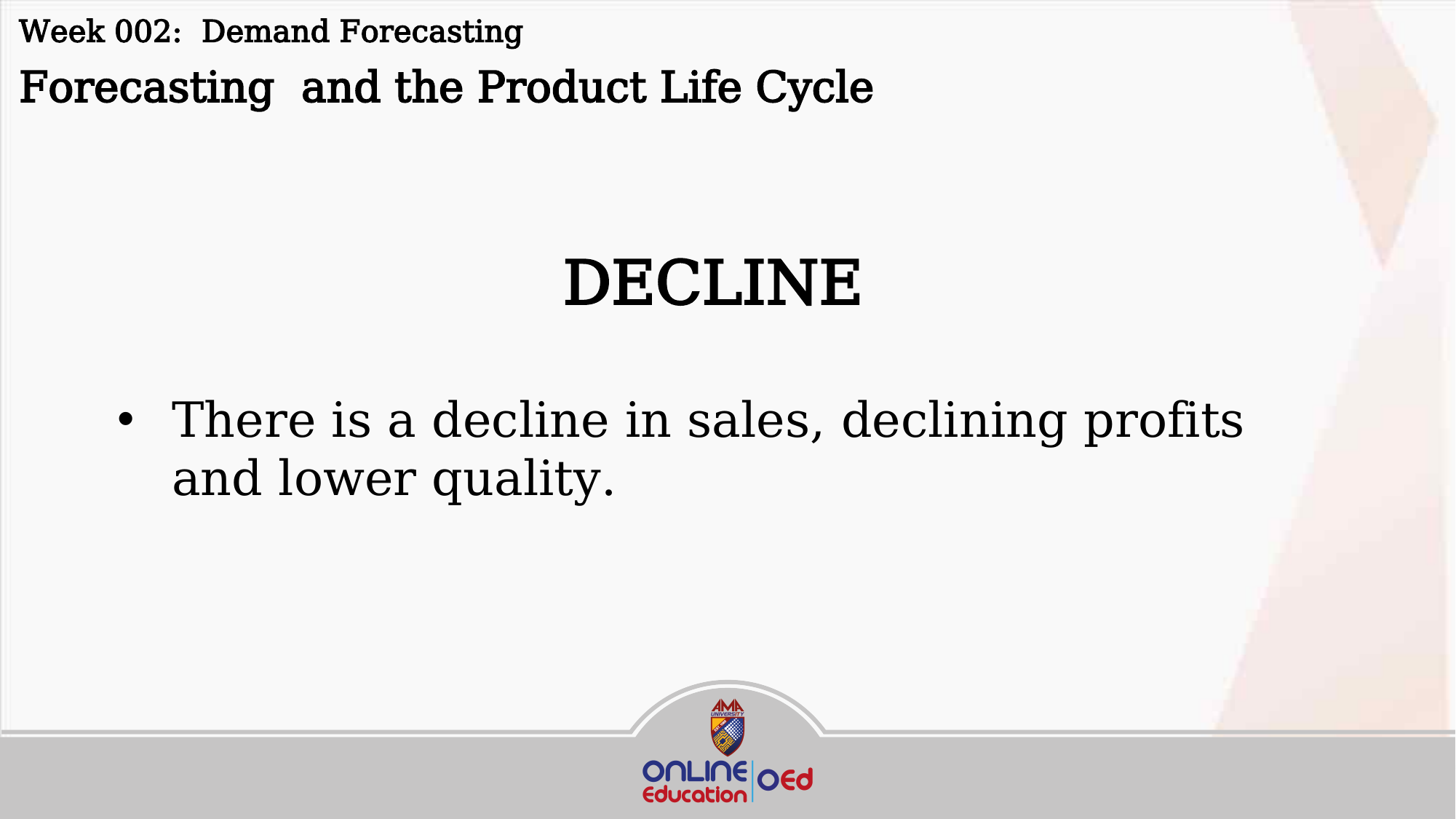

Week 002:  Demand Forecasting
Forecasting  and the Product Life Cycle
DECLINE

There is a decline in sales, declining profits and lower quality.